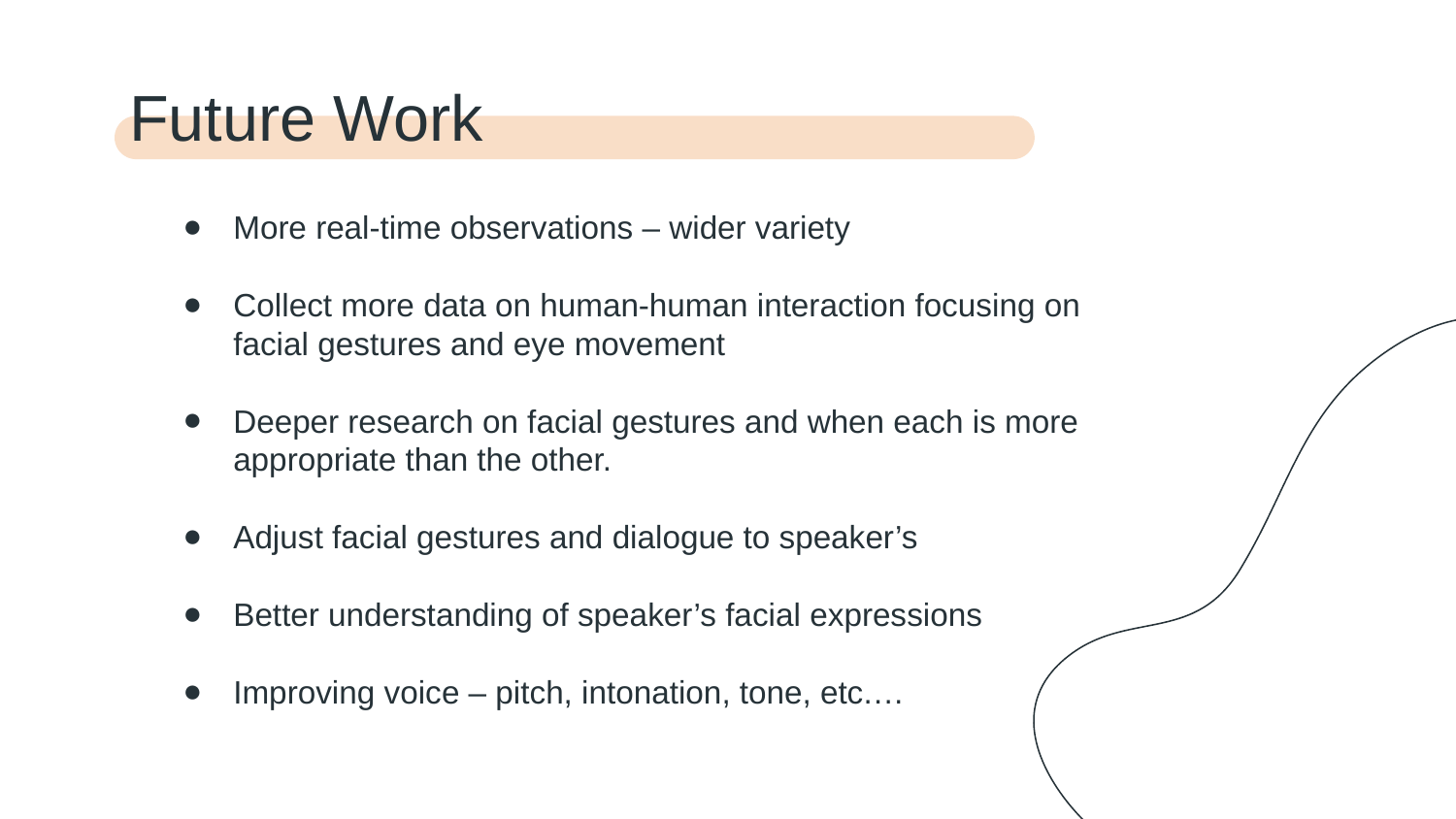

# Future Work
More real-time observations – wider variety

Collect more data on human-human interaction focusing on facial gestures and eye movement

Deeper research on facial gestures and when each is more appropriate than the other.

Adjust facial gestures and dialogue to speaker’s

Better understanding of speaker’s facial expressions

Improving voice – pitch, intonation, tone, etc.…